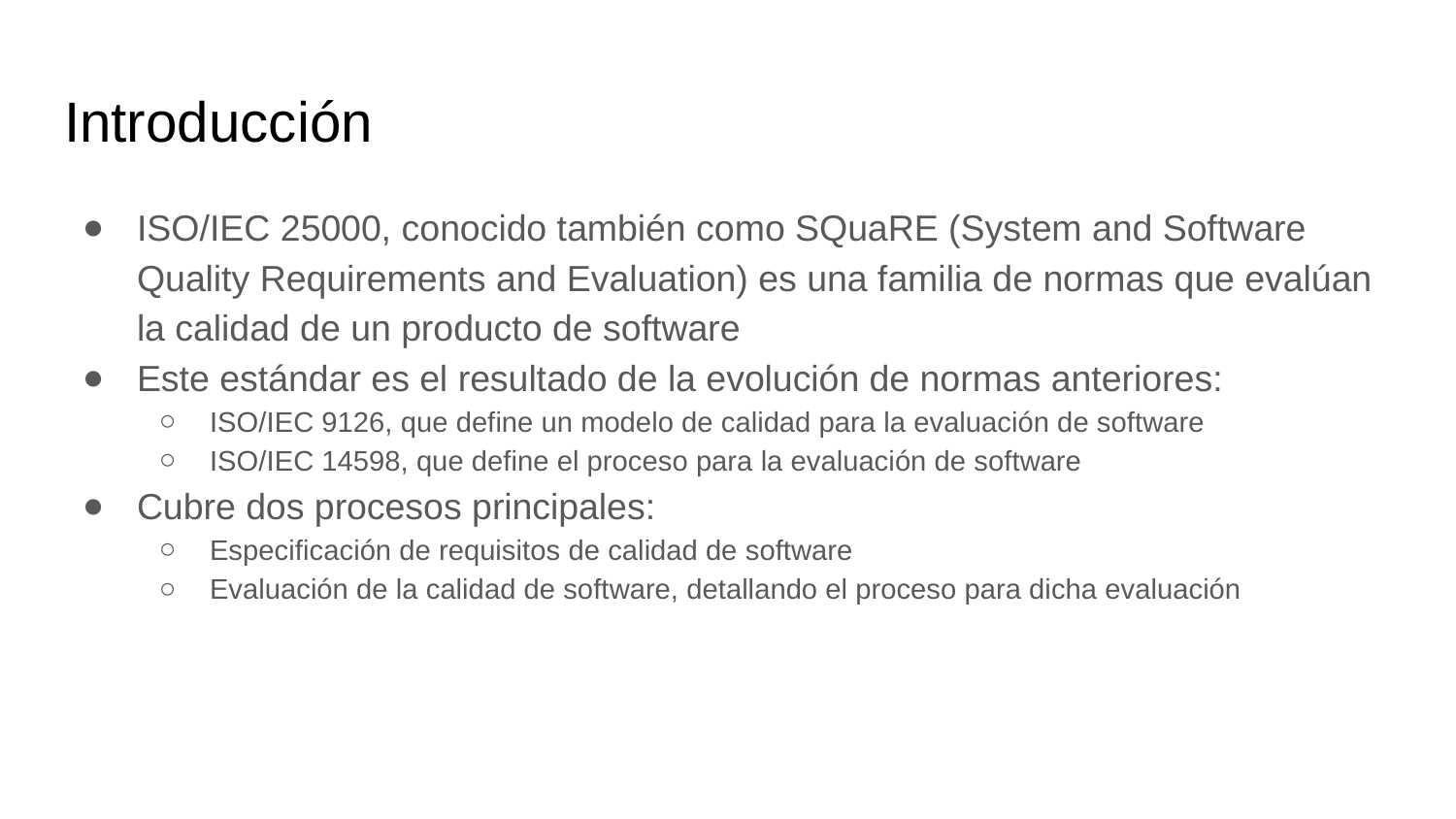

# Introducción
ISO/IEC 25000, conocido también como SQuaRE (System and Software Quality Requirements and Evaluation) es una familia de normas que evalúan la calidad de un producto de software
Este estándar es el resultado de la evolución de normas anteriores:
ISO/IEC 9126, que define un modelo de calidad para la evaluación de software
ISO/IEC 14598, que define el proceso para la evaluación de software
Cubre dos procesos principales:
Especificación de requisitos de calidad de software
Evaluación de la calidad de software, detallando el proceso para dicha evaluación